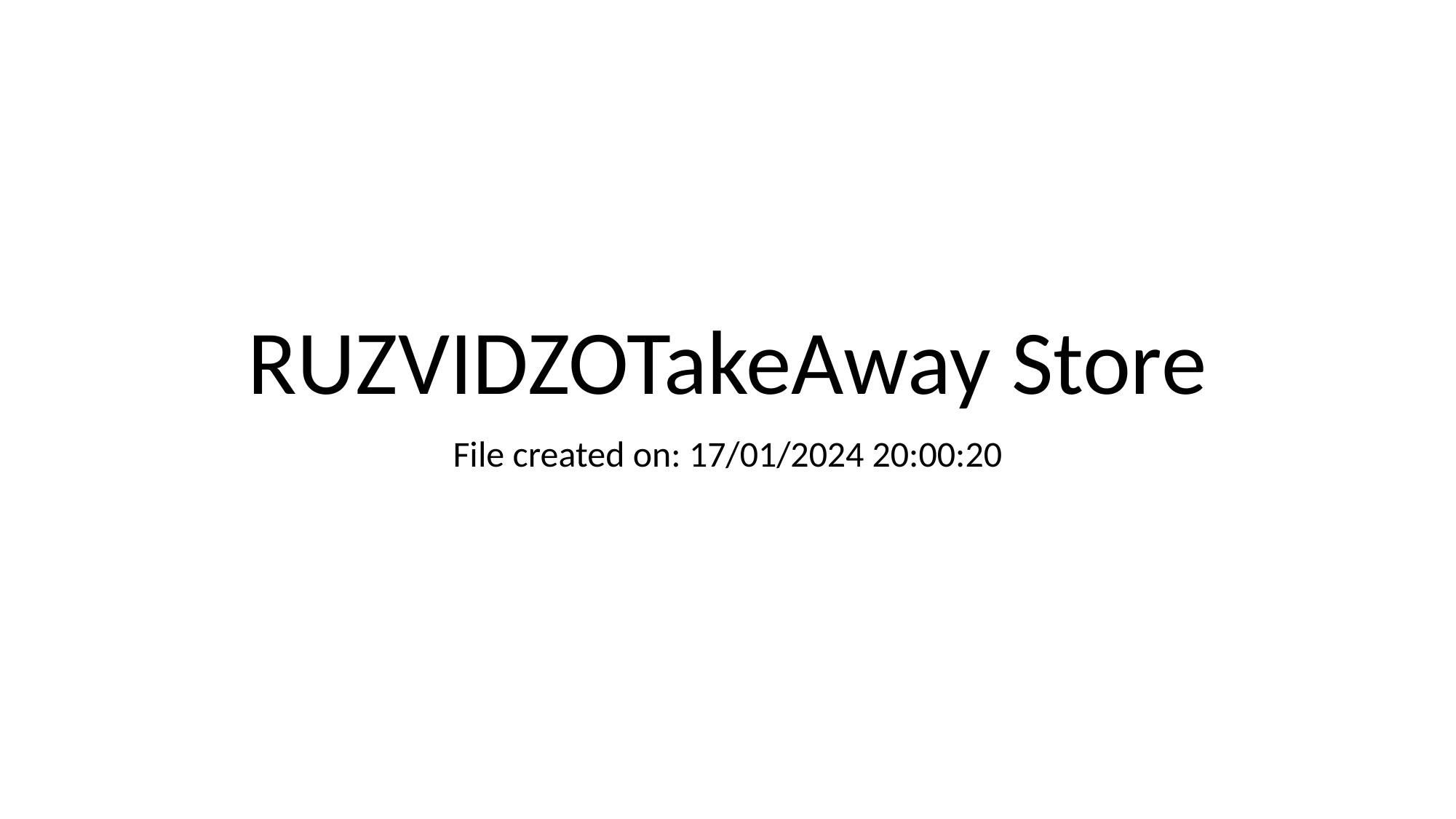

# RUZVIDZOTakeAway Store
File created on: 17/01/2024 20:00:20